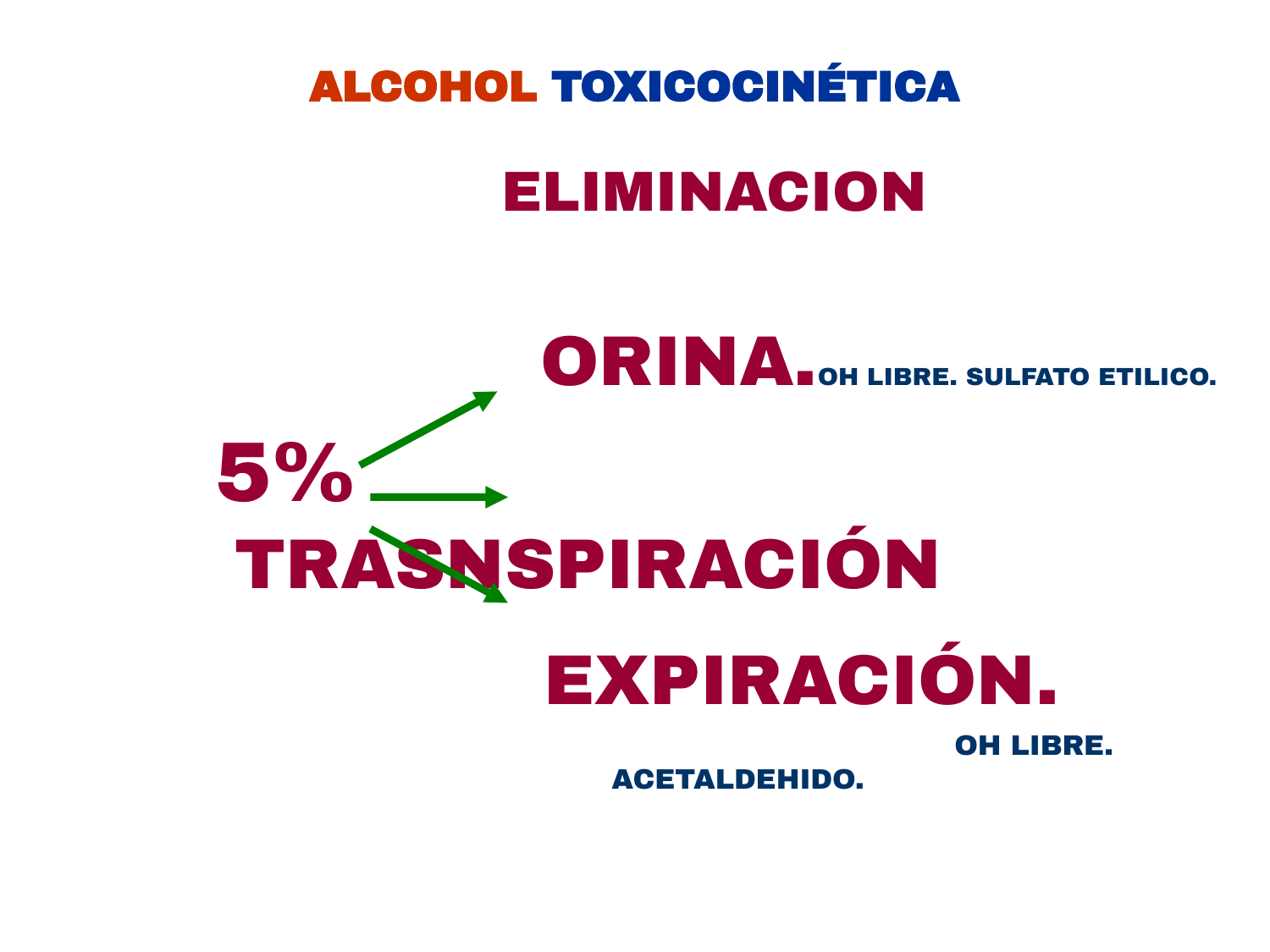

# ALCOHOL TOXICOCINÉTICA
ELIMINACION

              ORINA.OH LIBRE. SULFATO ETILICO.
 5% 	   TRASNSPIRACIÓN
		EXPIRACIÓN.
					         OH LIBRE. ACETALDEHIDO.